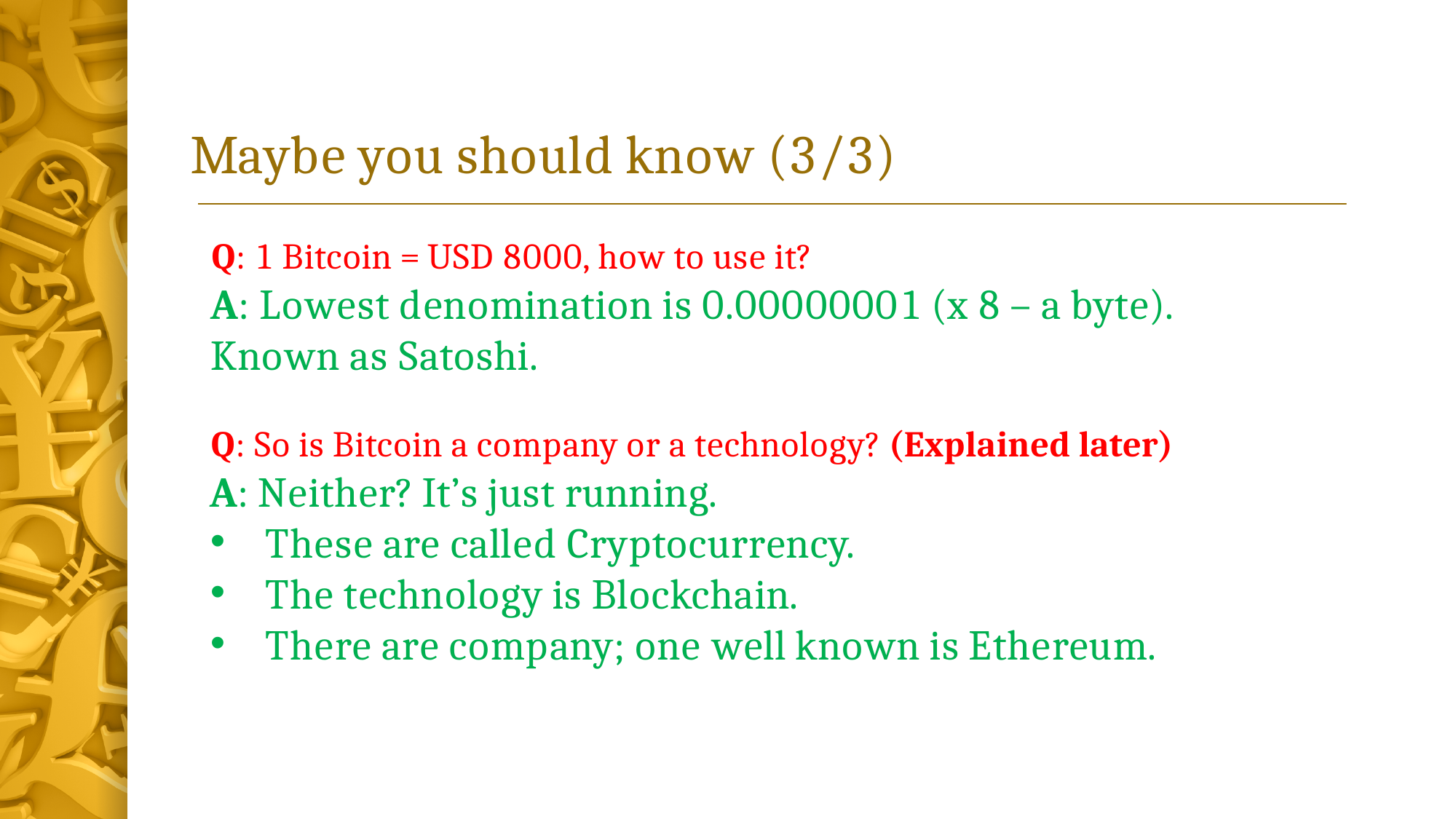

# Maybe you should know (3/3)
Q: 1 Bitcoin = USD 8000, how to use it?
A: Lowest denomination is 0.00000001 (x 8 – a byte). Known as Satoshi.
Q: So is Bitcoin a company or a technology? (Explained later)
A: Neither? It’s just running.
These are called Cryptocurrency.
The technology is Blockchain.
There are company; one well known is Ethereum.